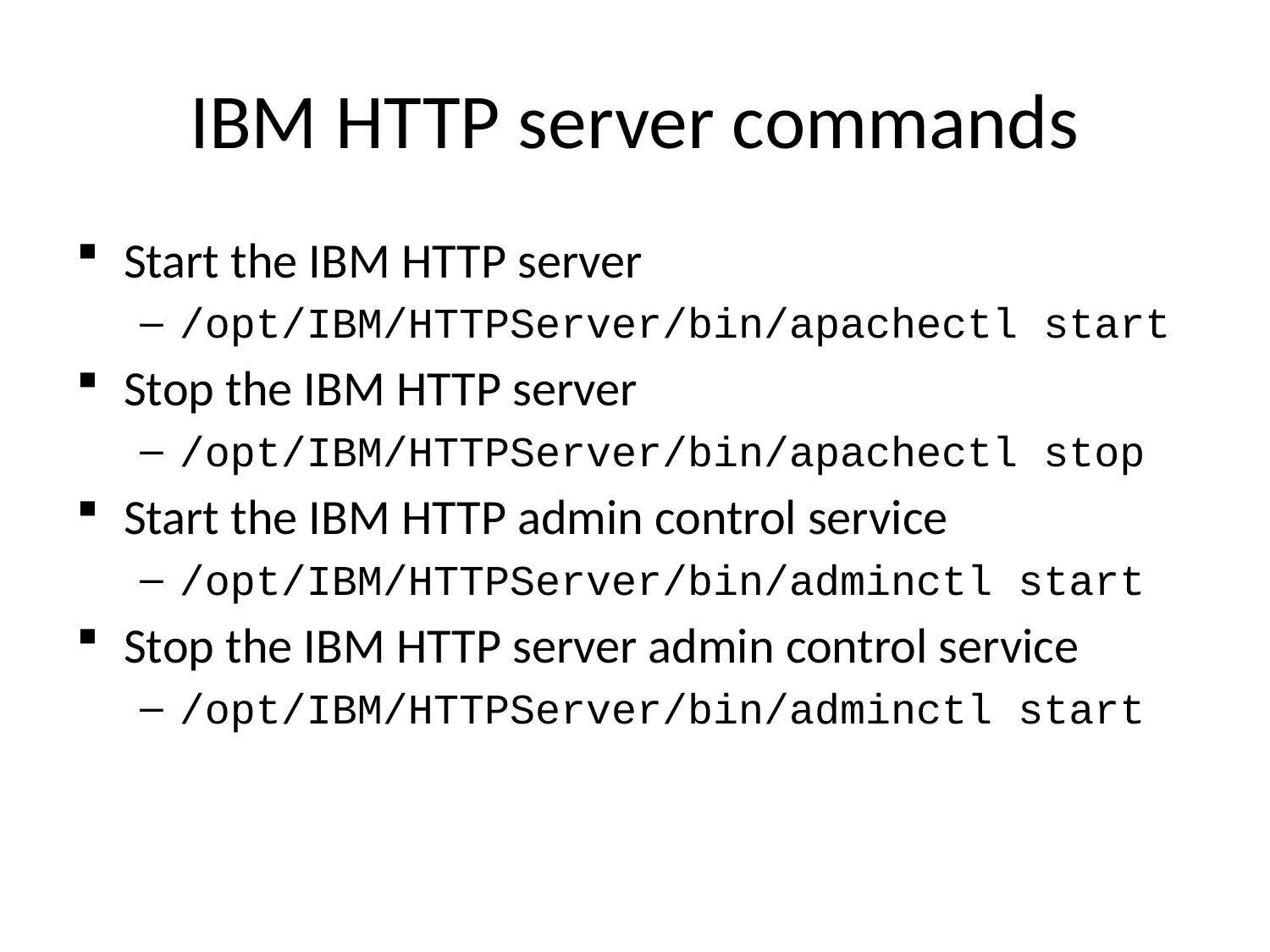

# IBM HTTP server commands
Start the IBM HTTP server
/opt/IBM/HTTPServer/bin/apachectl start
Stop the IBM HTTP server
/opt/IBM/HTTPServer/bin/apachectl stop
Start the IBM HTTP admin control service
/opt/IBM/HTTPServer/bin/adminctl start
Stop the IBM HTTP server admin control service
/opt/IBM/HTTPServer/bin/adminctl start